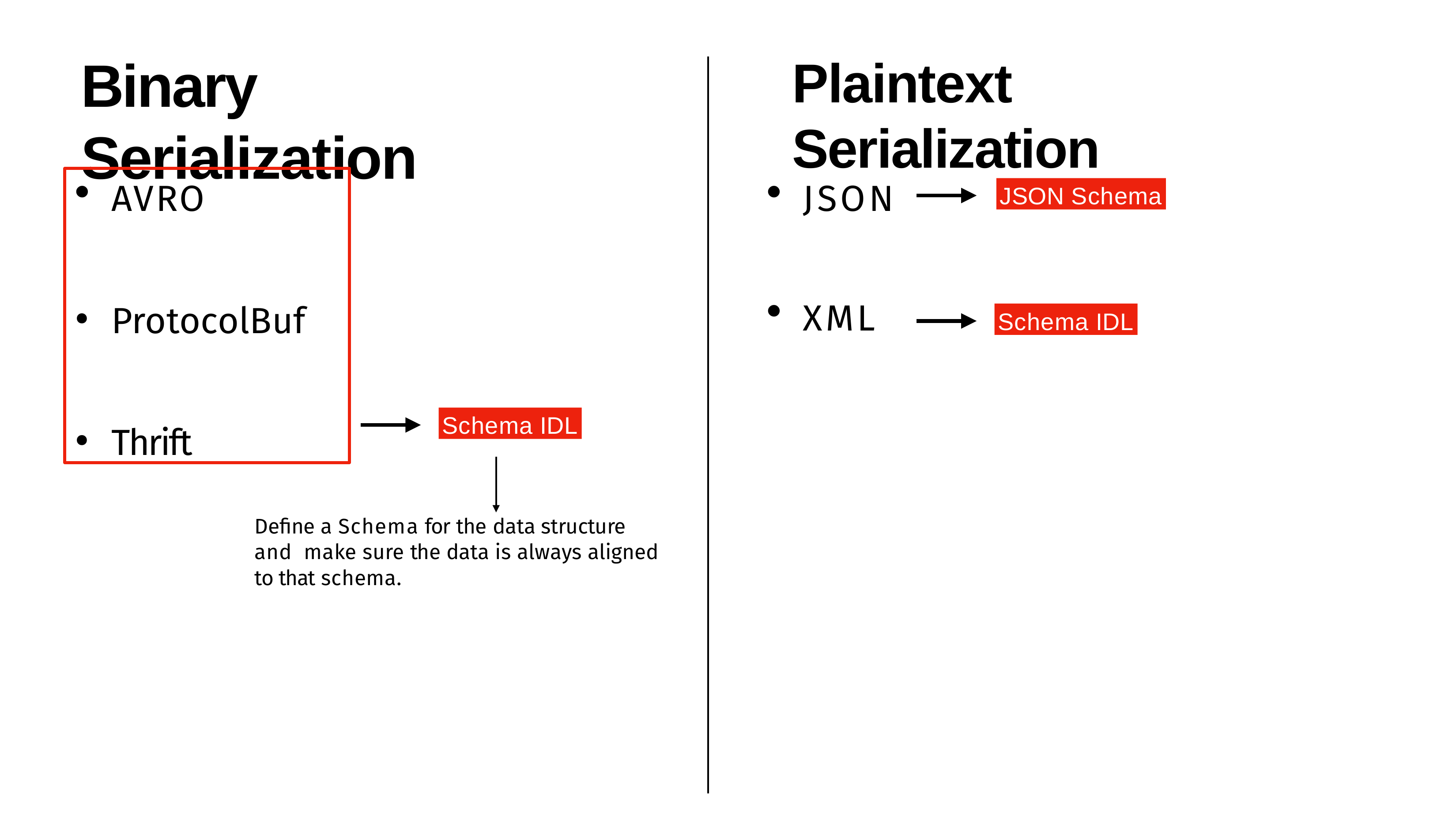

# Binary	Serialization
Plaintext Serialization

AVRO

ProtocolBuf

Thrift
JSON
JSON Schema

XML
Schema IDL

Schema IDL

Define a Schema for the data structure and  make sure the data is always aligned
to that schema.